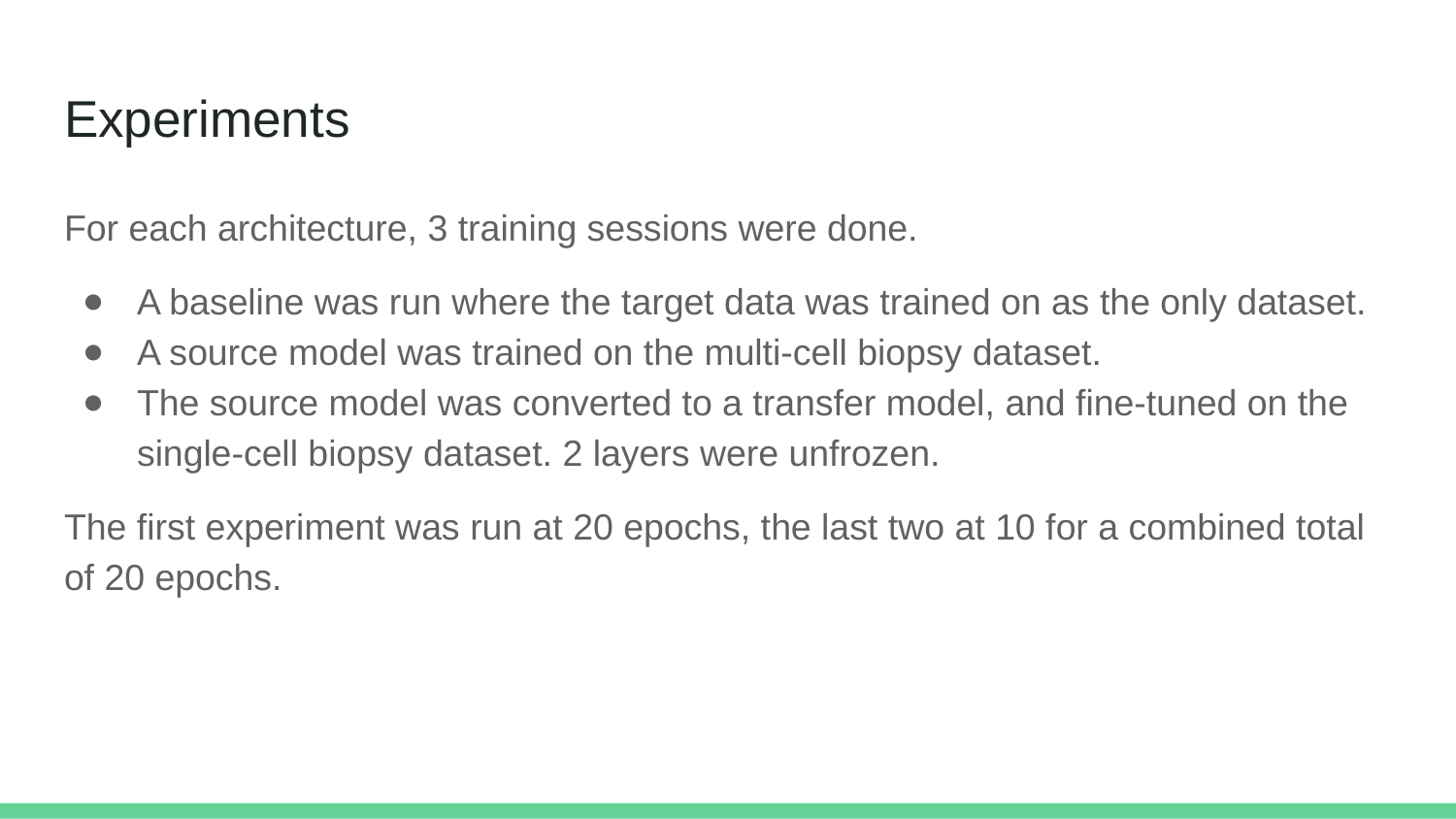

# Experiments
For each architecture, 3 training sessions were done.
A baseline was run where the target data was trained on as the only dataset.
A source model was trained on the multi-cell biopsy dataset.
The source model was converted to a transfer model, and fine-tuned on the single-cell biopsy dataset. 2 layers were unfrozen.
The first experiment was run at 20 epochs, the last two at 10 for a combined total of 20 epochs.